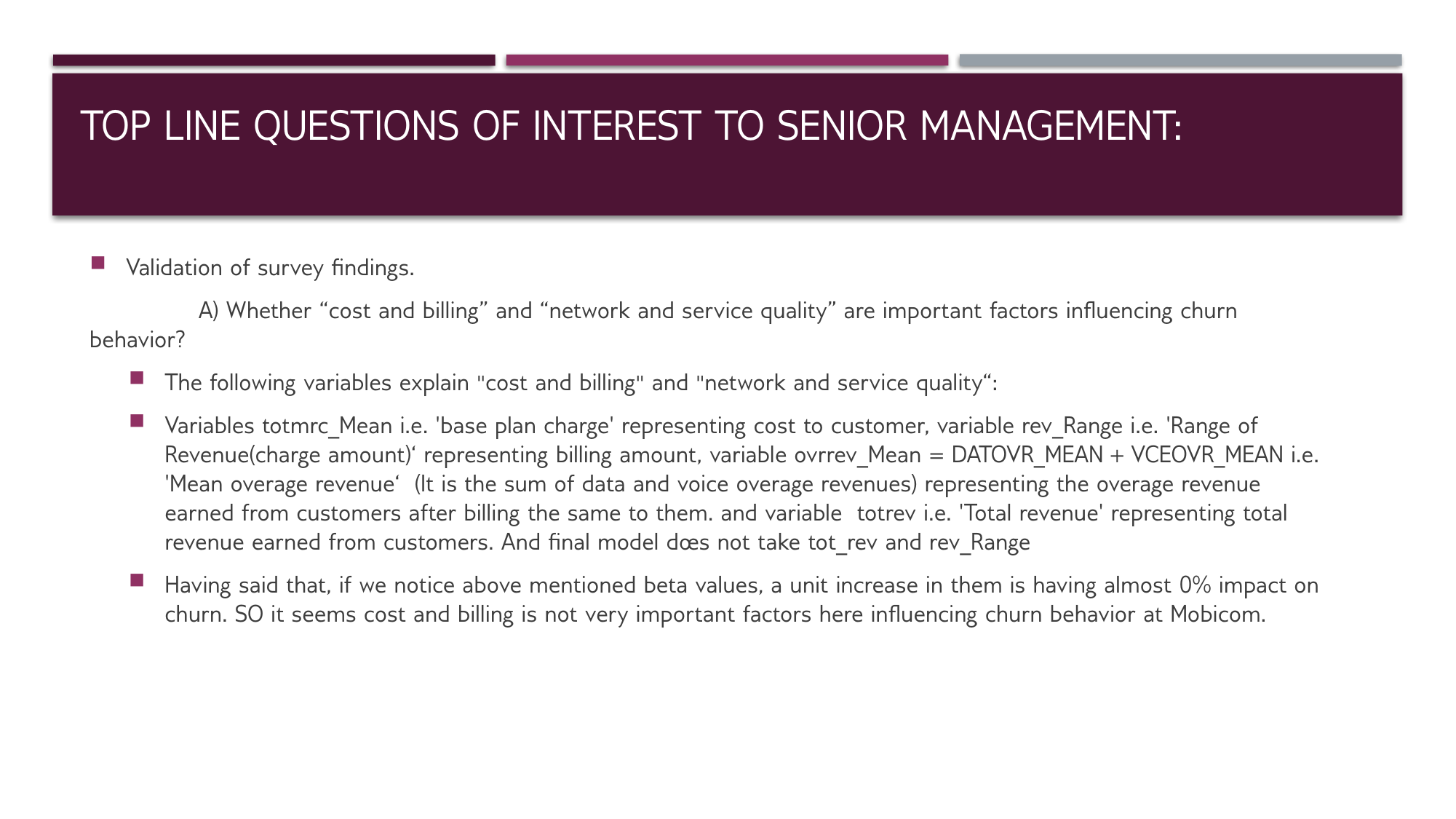

# Top Line Questions of Interest to Senior Management:
Validation of survey findings.
 	A) Whether “cost and billing” and “network and service quality” are important factors influencing churn behavior?
The following variables explain "cost and billing" and "network and service quality“:
Variables totmrc_Mean i.e. 'base plan charge' representing cost to customer, variable rev_Range i.e. 'Range of Revenue(charge amount)‘ representing billing amount, variable ovrrev_Mean = DATOVR_MEAN + VCEOVR_MEAN i.e. 'Mean overage revenue‘  (It is the sum of data and voice overage revenues) representing the overage revenue earned from customers after billing the same to them. and variable  totrev i.e. 'Total revenue' representing total revenue earned from customers. And final model does not take tot_rev and rev_Range
Having said that, if we notice above mentioned beta values, a unit increase in them is having almost 0% impact on churn. SO it seems cost and billing is not very important factors here influencing churn behavior at Mobicom.